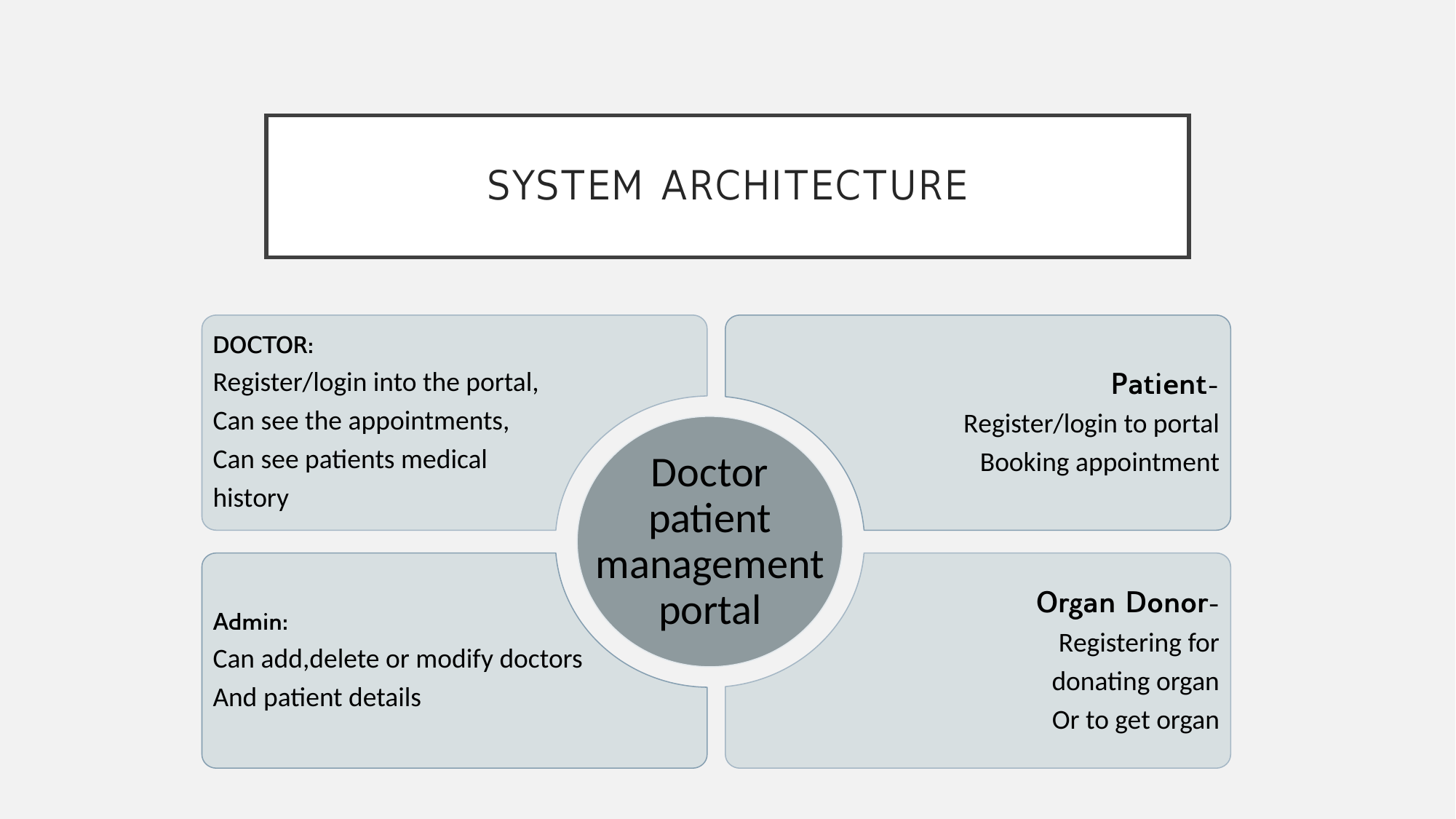

# System Architecture
DOCTOR:
Register/login into the portal,
Can see the appointments,
Can see patients medical
history
Patient-
Register/login to portal
Booking appointment
Doctor patient management portal
Admin:
Can add,delete or modify doctors
And patient details
Organ Donor-
Registering for
 donating organ
Or to get organ